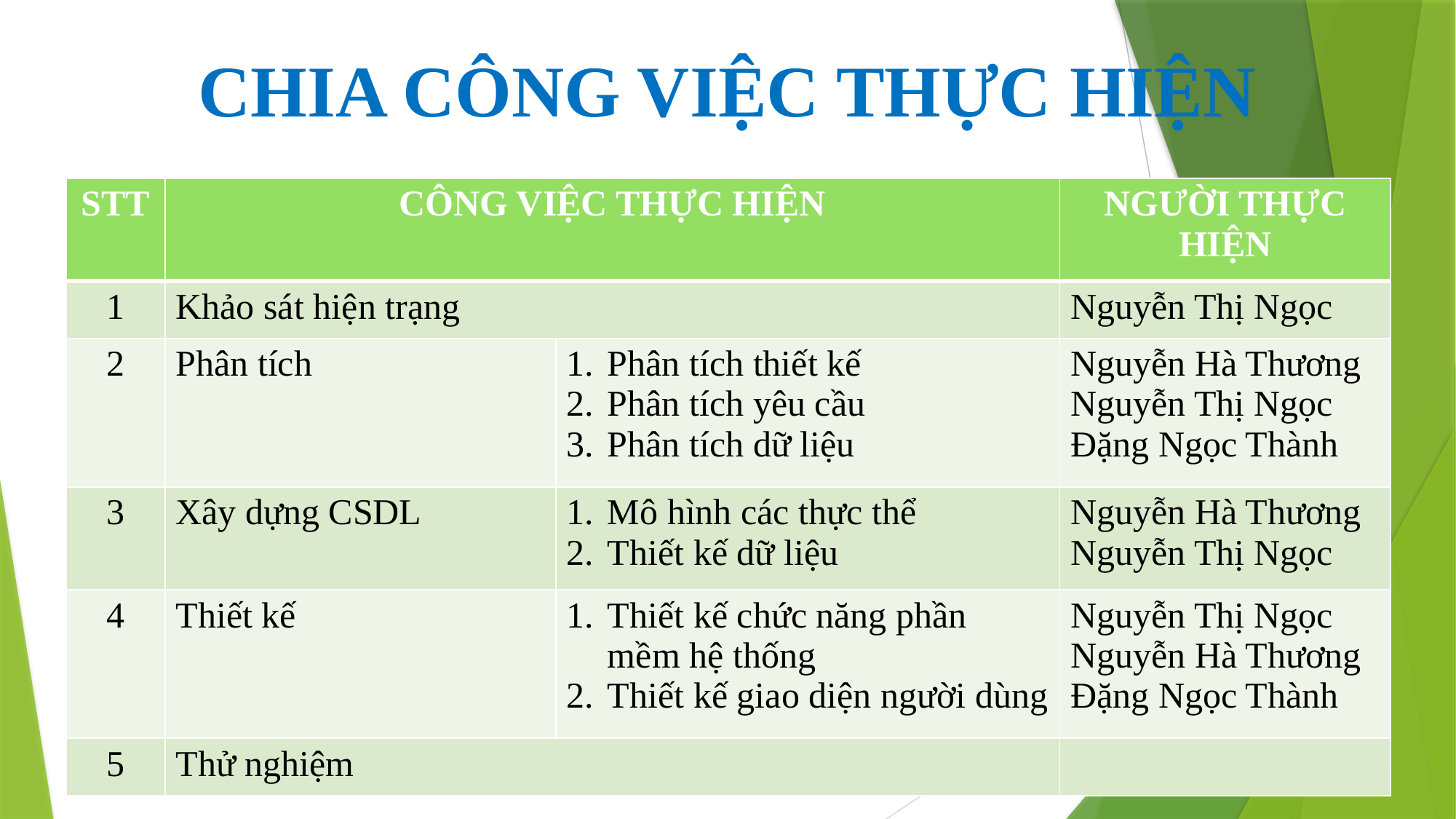

CHIA CÔNG VIỆC THỰC HIỆN
| STT | CÔNG VIỆC THỰC HIỆN |  | NGƯỜI THỰC HIỆN |
| --- | --- | --- | --- |
| 1 | Khảo sát hiện trạng |  | Nguyễn Thị Ngọc |
| 2 | Phân tích | Phân tích thiết kế Phân tích yêu cầu Phân tích dữ liệu | Nguyễn Hà Thương Nguyễn Thị Ngọc Đặng Ngọc Thành |
| 3 | Xây dựng CSDL | Mô hình các thực thể Thiết kế dữ liệu | Nguyễn Hà Thương Nguyễn Thị Ngọc |
| 4 | Thiết kế | Thiết kế chức năng phần mềm hệ thống Thiết kế giao diện người dùng | Nguyễn Thị Ngọc Nguyễn Hà Thương Đặng Ngọc Thành |
| 5 | Thử nghiệm |  |  |